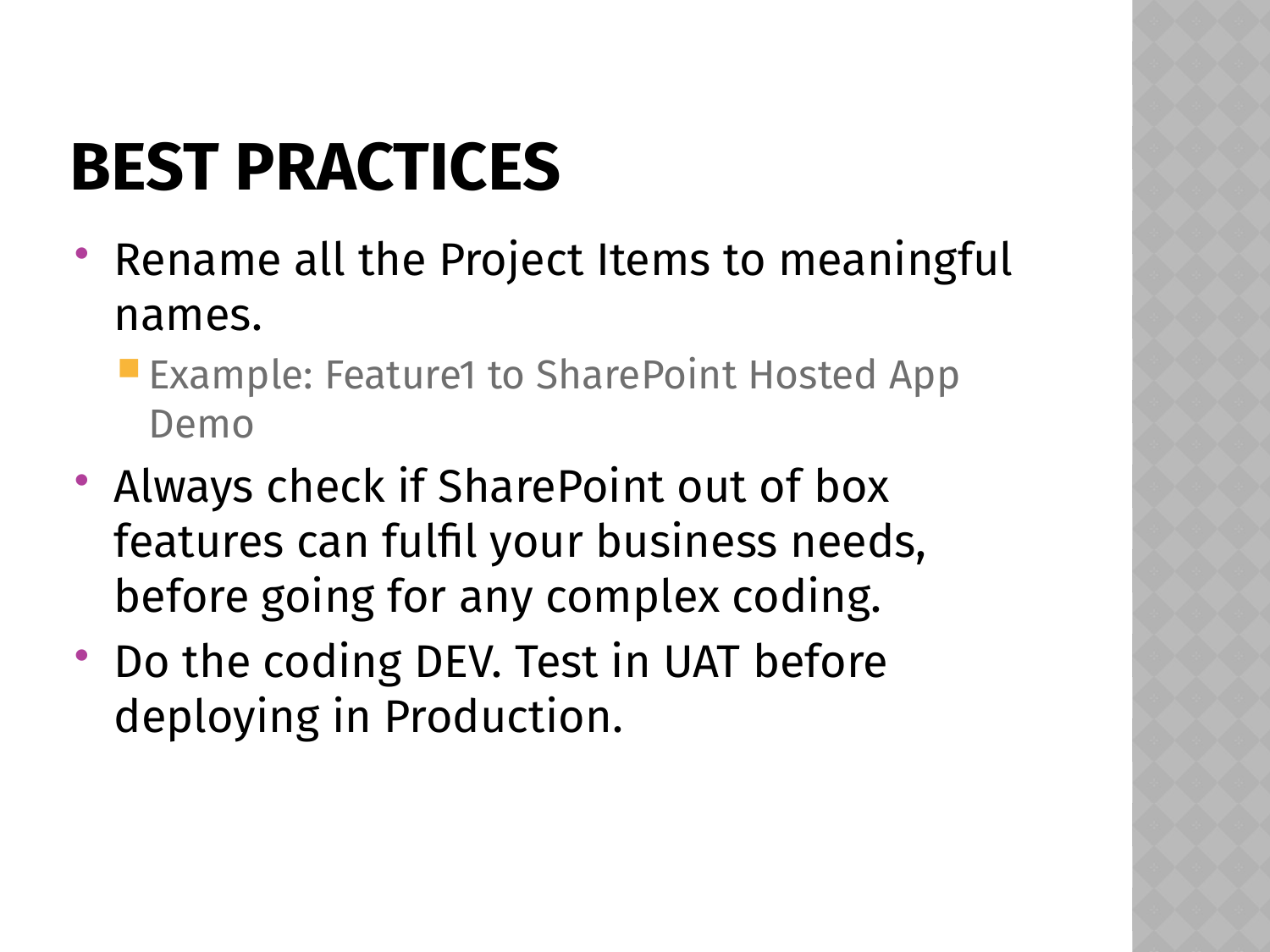

# Best practices
Rename all the Project Items to meaningful names.
Example: Feature1 to SharePoint Hosted App Demo
Always check if SharePoint out of box features can fulfil your business needs, before going for any complex coding.
Do the coding DEV. Test in UAT before deploying in Production.